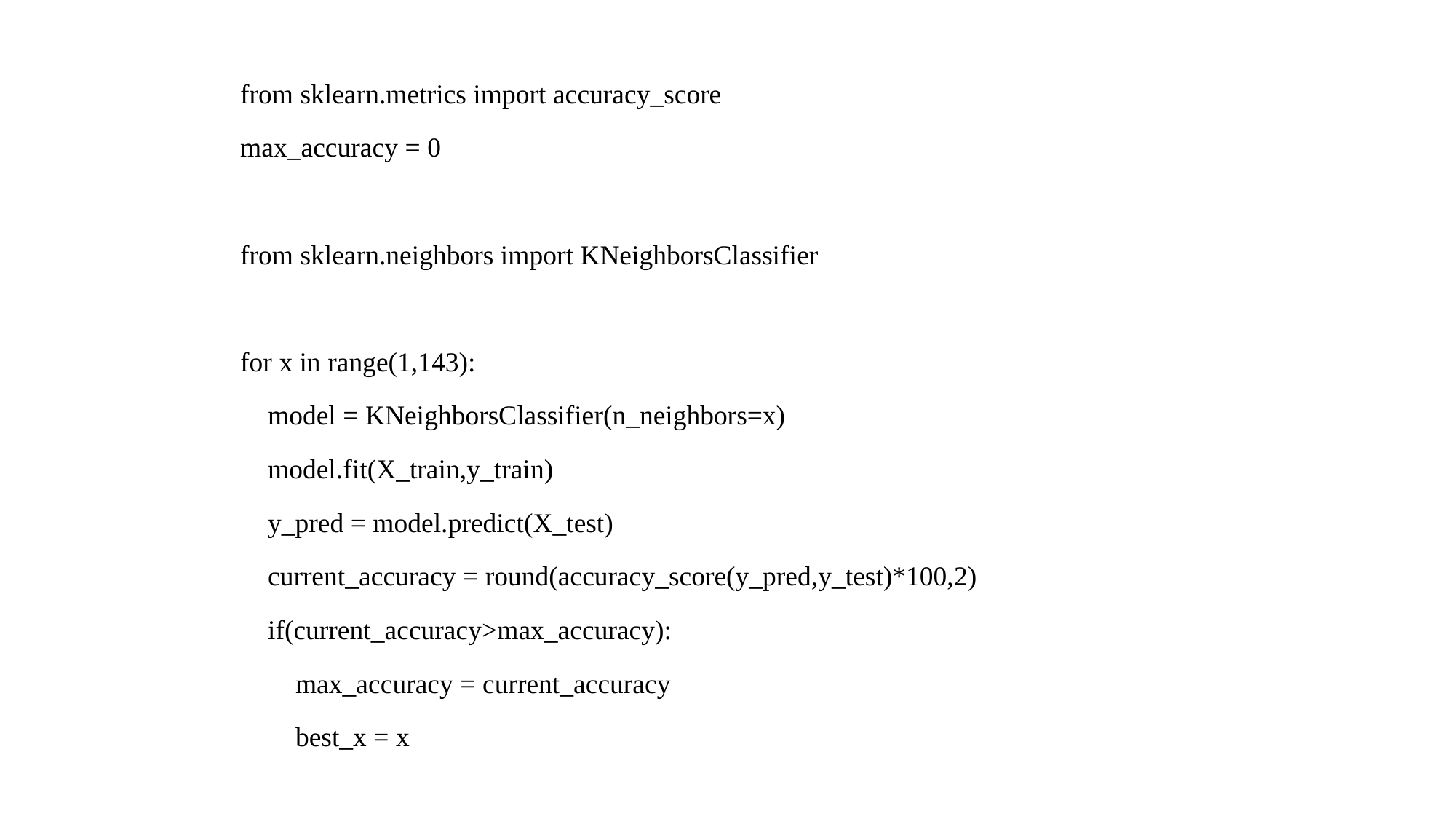

from sklearn.metrics import accuracy_score
max_accuracy = 0

from sklearn.neighbors import KNeighborsClassifier

for x in range(1,143):
    model = KNeighborsClassifier(n_neighbors=x)
    model.fit(X_train,y_train)
    y_pred = model.predict(X_test)
    current_accuracy = round(accuracy_score(y_pred,y_test)*100,2)
    if(current_accuracy>max_accuracy):
        max_accuracy = current_accuracy
        best_x = x